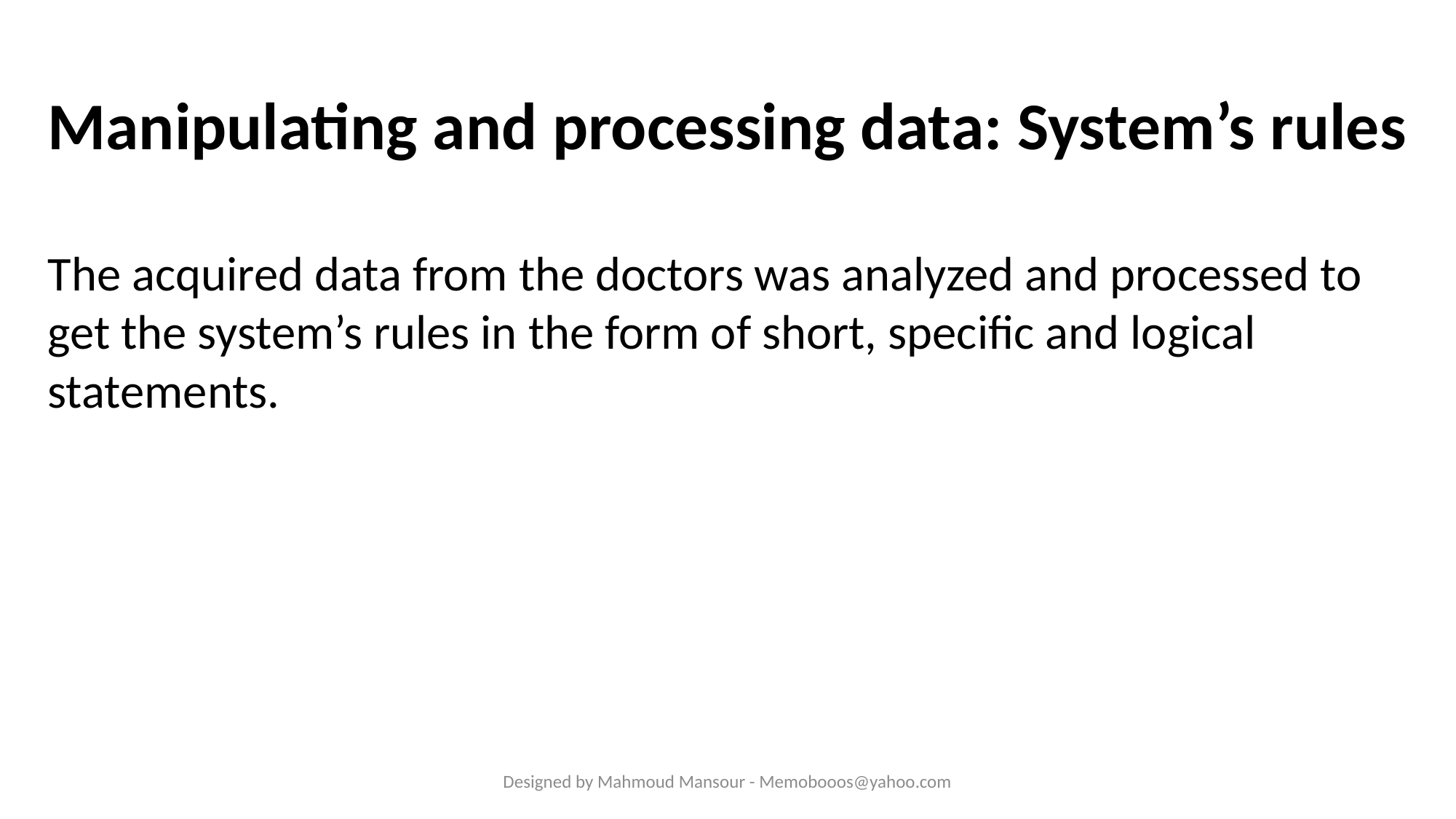

Manipulating and processing data: System’s rules

The acquired data from the doctors was analyzed and processed to get the system’s rules in the form of short, specific and logical statements.

Designed by Mahmoud Mansour - Memobooos@yahoo.com